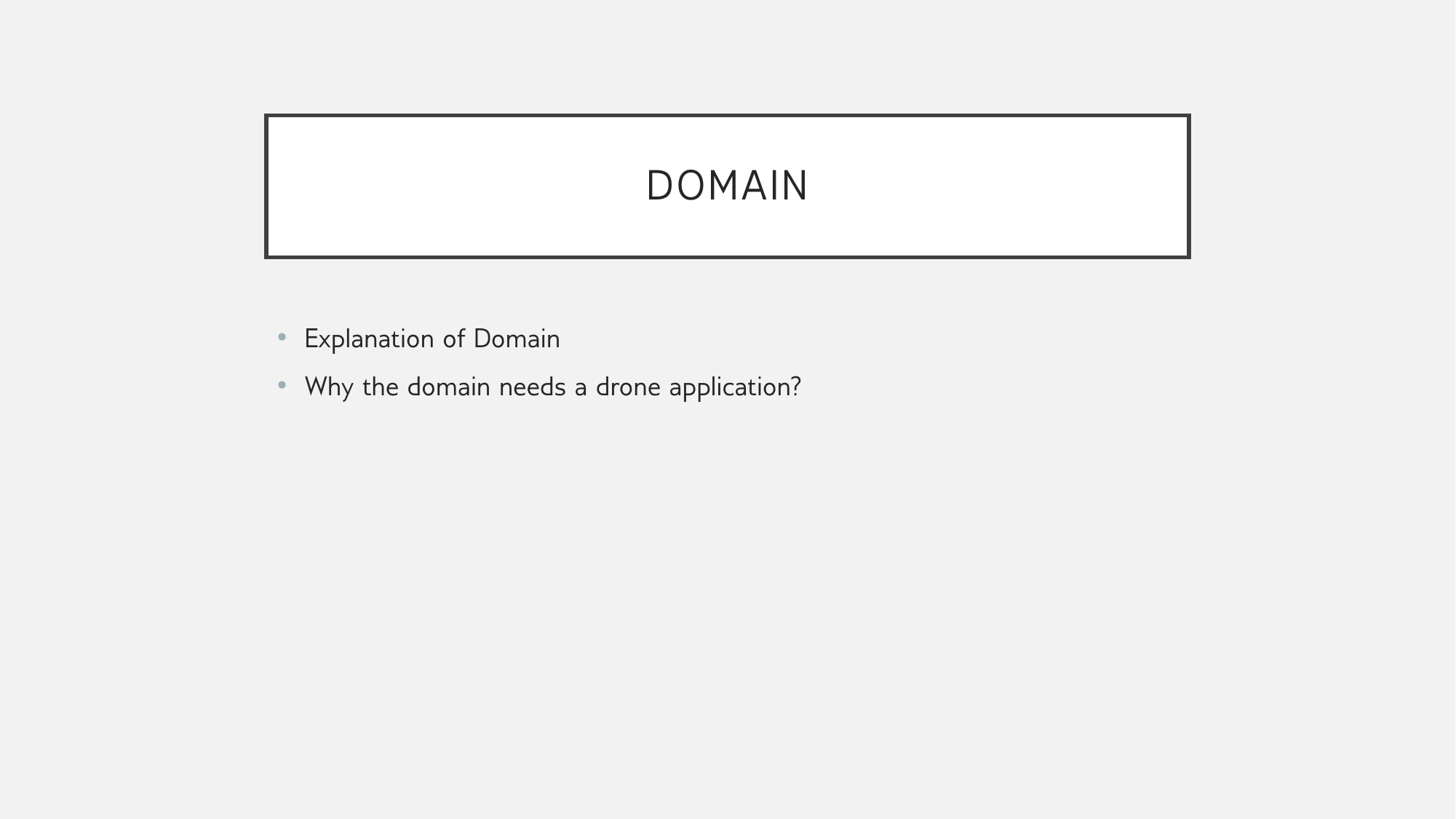

# DOMAIN
Explanation of Domain
Why the domain needs a drone application?